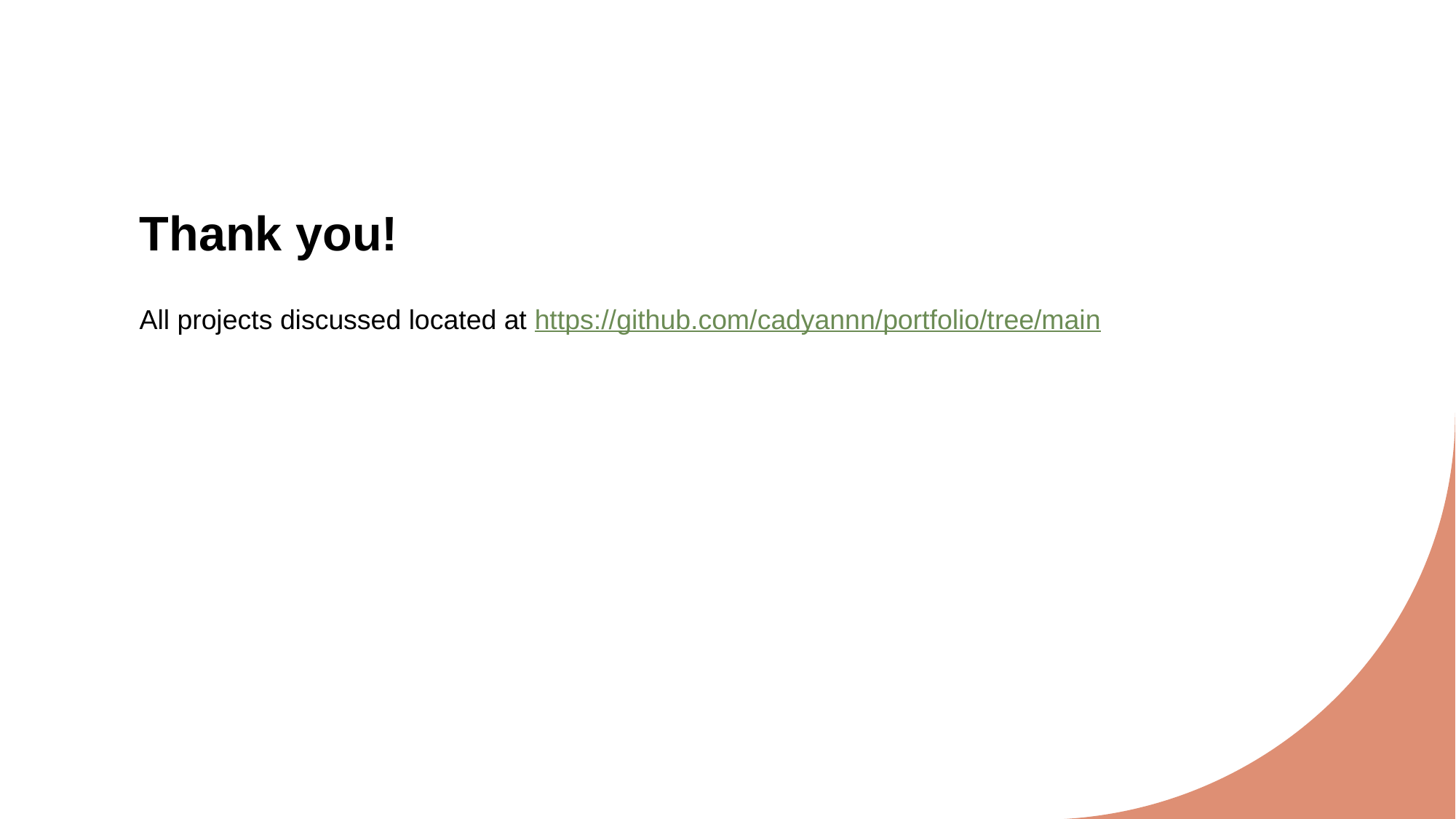

# Thank you!
All projects discussed located at https://github.com/cadyannn/portfolio/tree/main